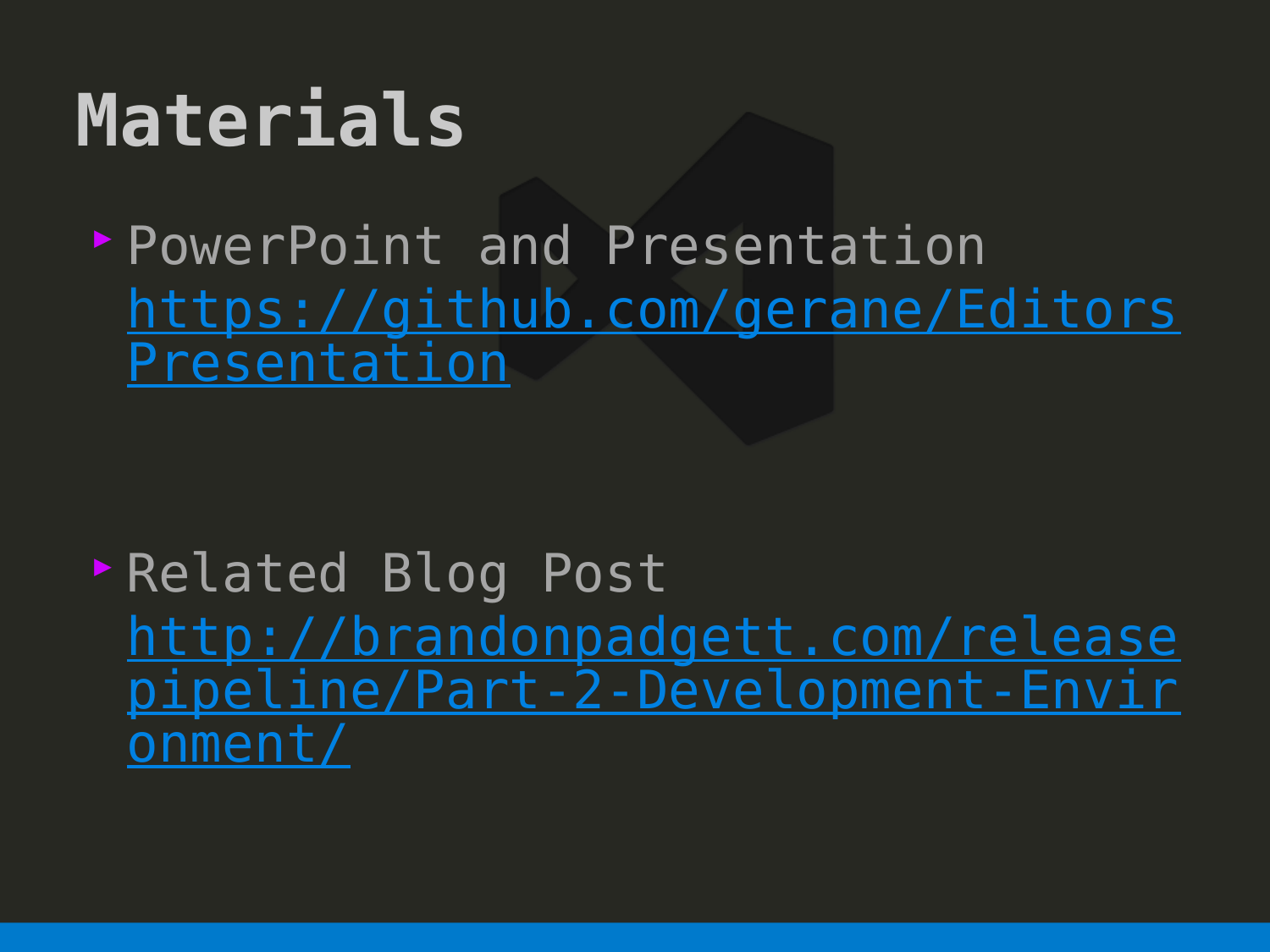

# Materials
PowerPoint and Presentation https://github.com/gerane/EditorsPresentation

Related Blog Post http://brandonpadgett.com/releasepipeline/Part-2-Development-Environment/